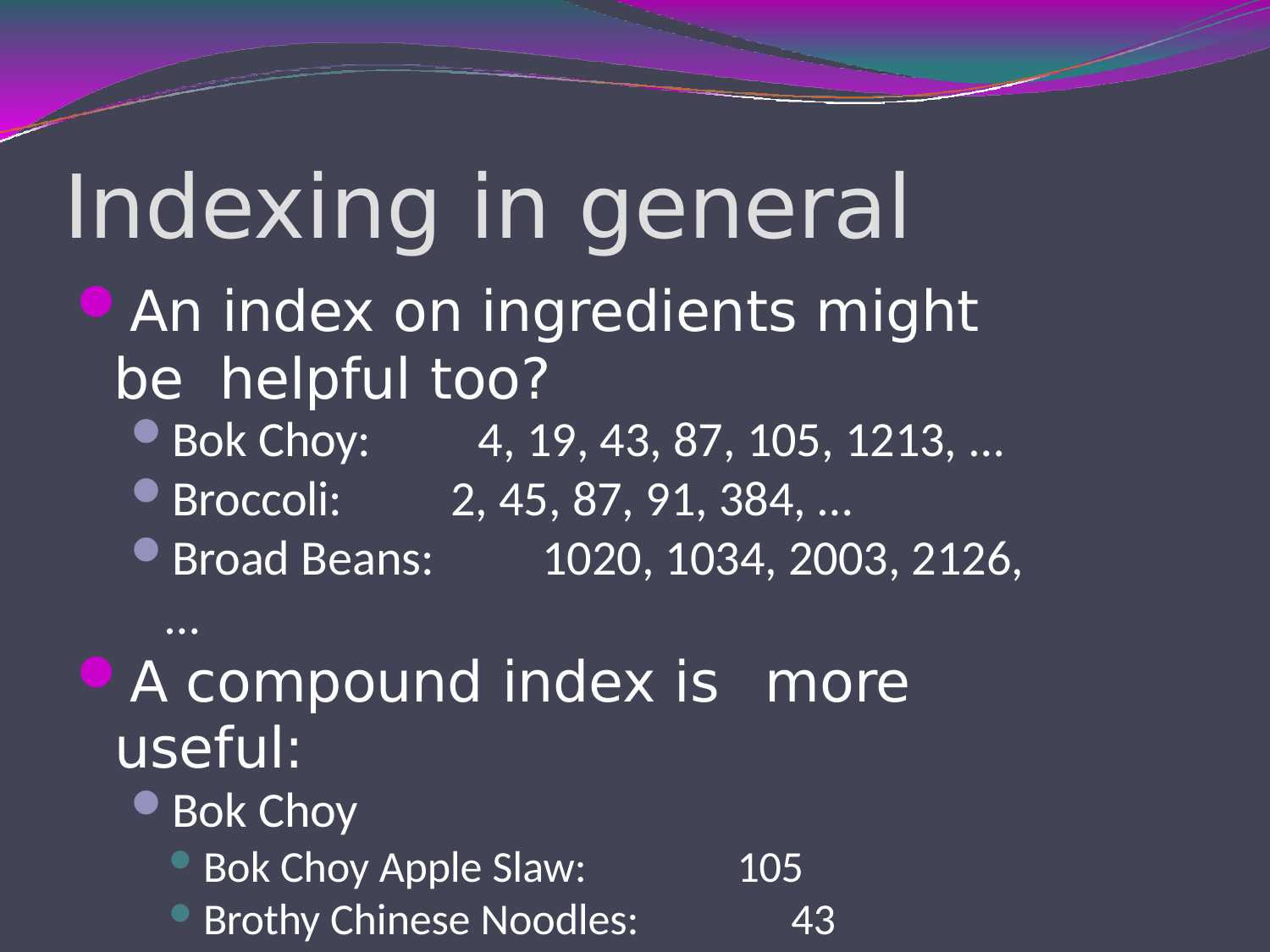

# Indexing in general
An index on ingredients might be  helpful too?
Bok Choy:	4, 19, 43, 87, 105, 1213, …
Broccoli:	2, 45, 87, 91, 384, …
Broad Beans:	1020, 1034, 2003, 2126, …
A compound index is	more useful:
Bok Choy
Bok Choy Apple Slaw:	105
Brothy Chinese Noodles:	43
Green Chicken Curry:	87